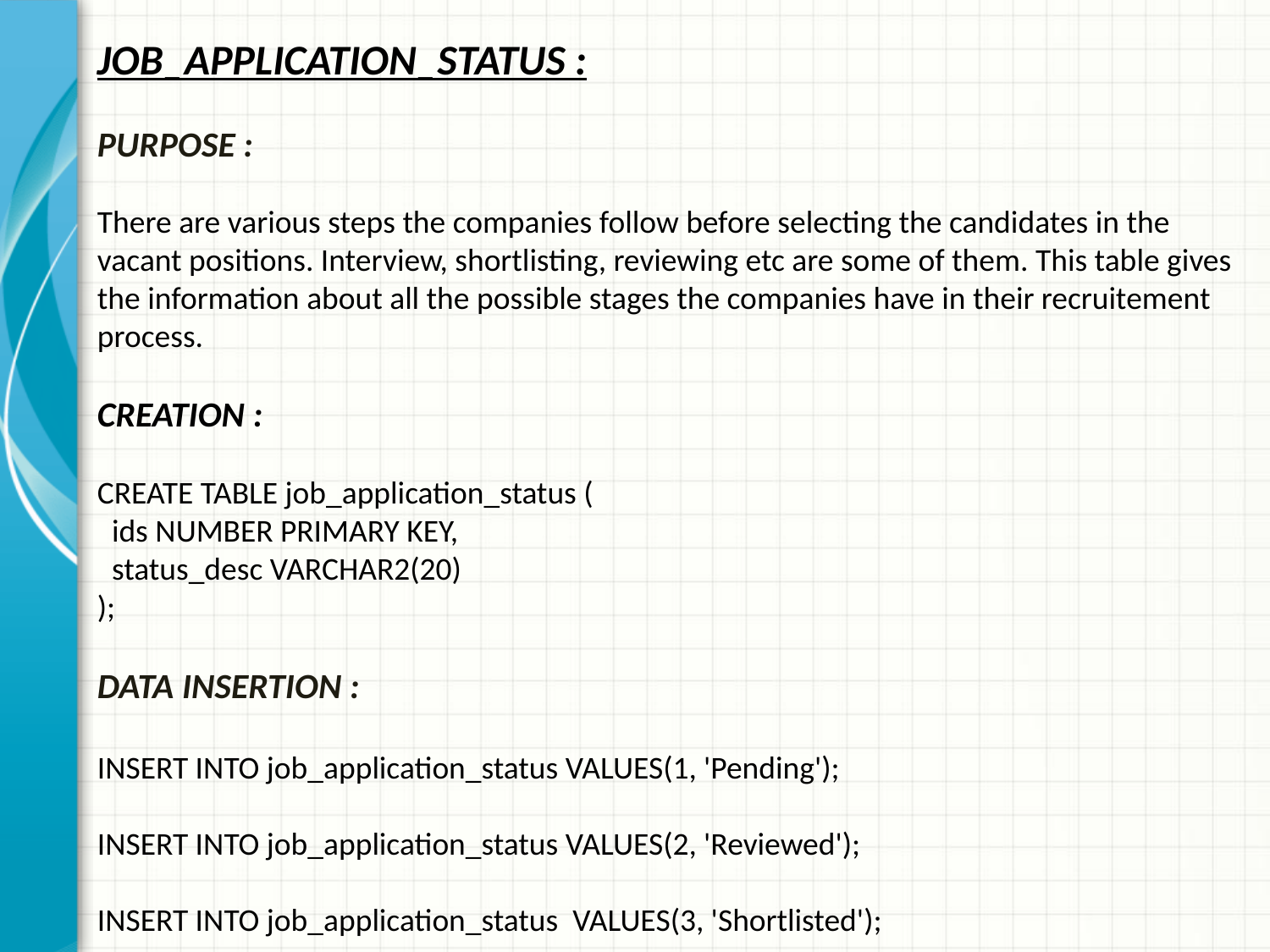

JOB_APPLICATION_STATUS :

PURPOSE :

There are various steps the companies follow before selecting the candidates in the vacant positions. Interview, shortlisting, reviewing etc are some of them. This table gives the information about all the possible stages the companies have in their recruitement
process.

CREATION :

CREATE TABLE job_application_status (
  ids NUMBER PRIMARY KEY,
  status_desc VARCHAR2(20)
);

DATA INSERTION :

INSERT INTO job_application_status VALUES(1, 'Pending');

INSERT INTO job_application_status VALUES(2, 'Reviewed');

INSERT INTO job_application_status  VALUES(3, 'Shortlisted');